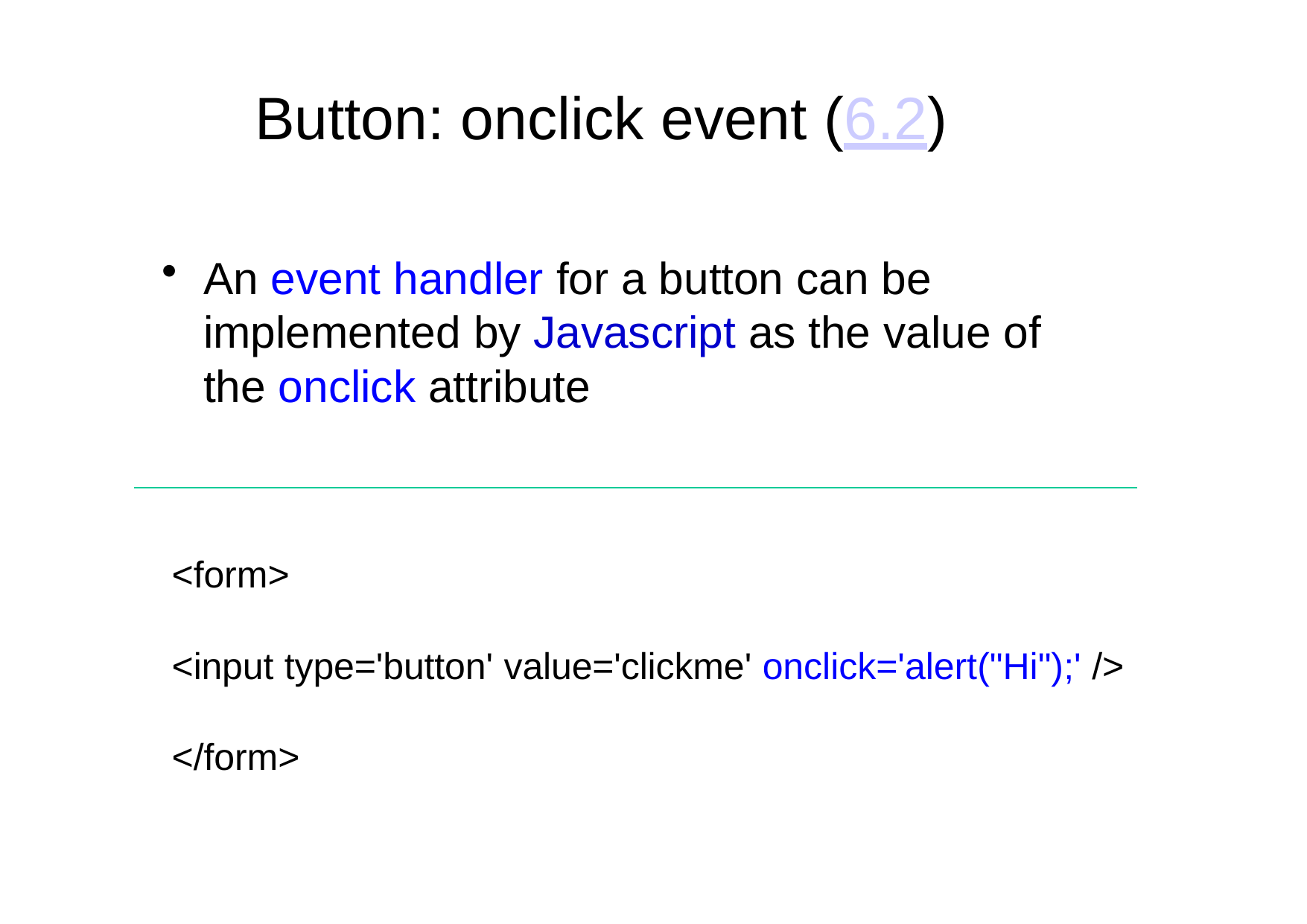

# Button: onclick event (6.2)
An event handler for a button can be implemented by Javascript as the value of the onclick attribute

<form>

<input type='button' value='clickme' onclick='alert("Hi");' />

</form>